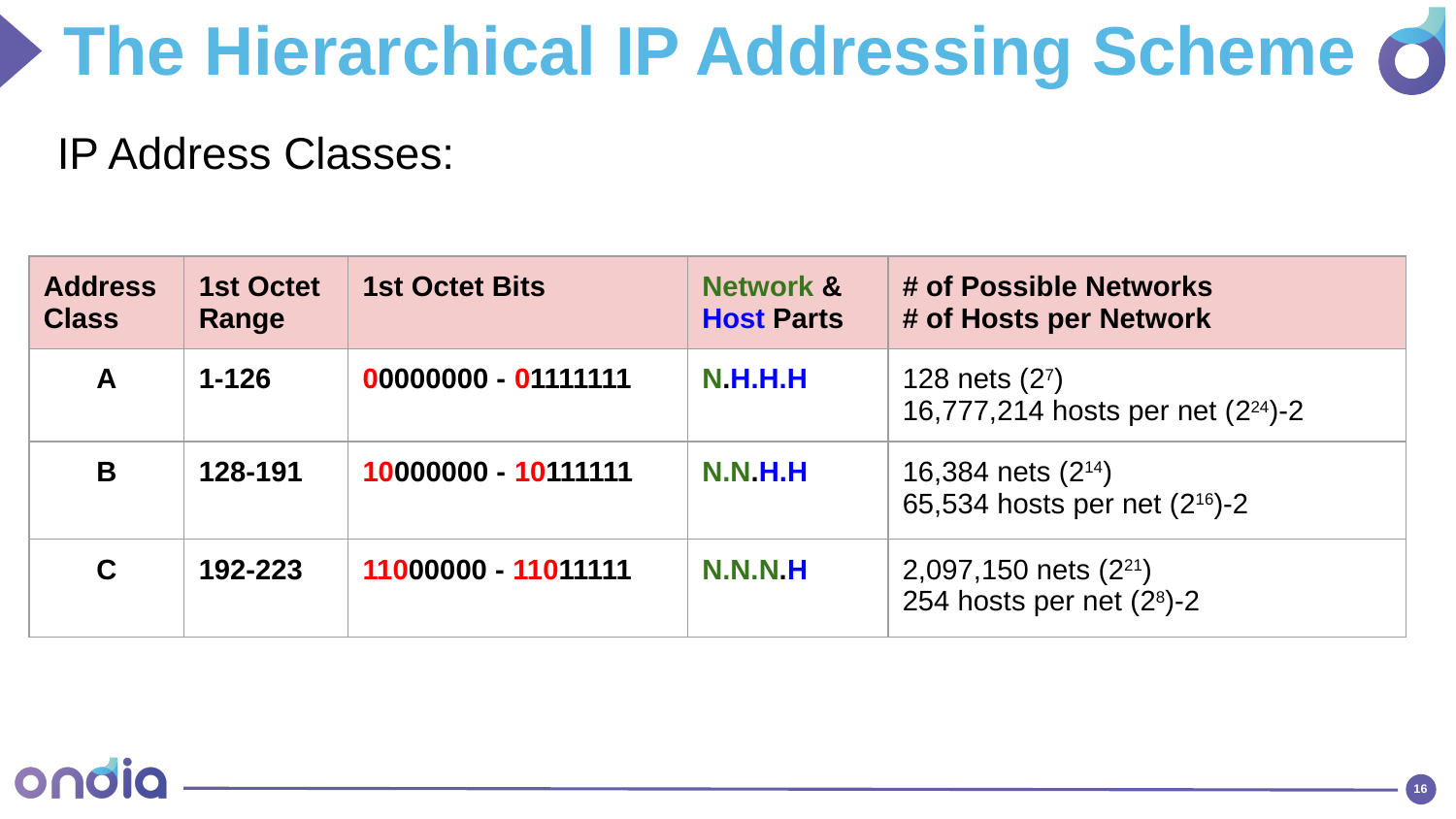

The Hierarchical IP Addressing Scheme
IP Address Classes:
| Address Class | 1st Octet Range | 1st Octet Bits | Network & Host Parts | # of Possible Networks # of Hosts per Network |
| --- | --- | --- | --- | --- |
| A | 1-126 | 00000000 - 01111111 | N.H.H.H | 128 nets (27) 16,777,214 hosts per net (224)-2 |
| B | 128-191 | 10000000 - 10111111 | N.N.H.H | 16,384 nets (214) 65,534 hosts per net (216)-2 |
| C | 192-223 | 11000000 - 11011111 | N.N.N.H | 2,097,150 nets (221) 254 hosts per net (28)-2 |